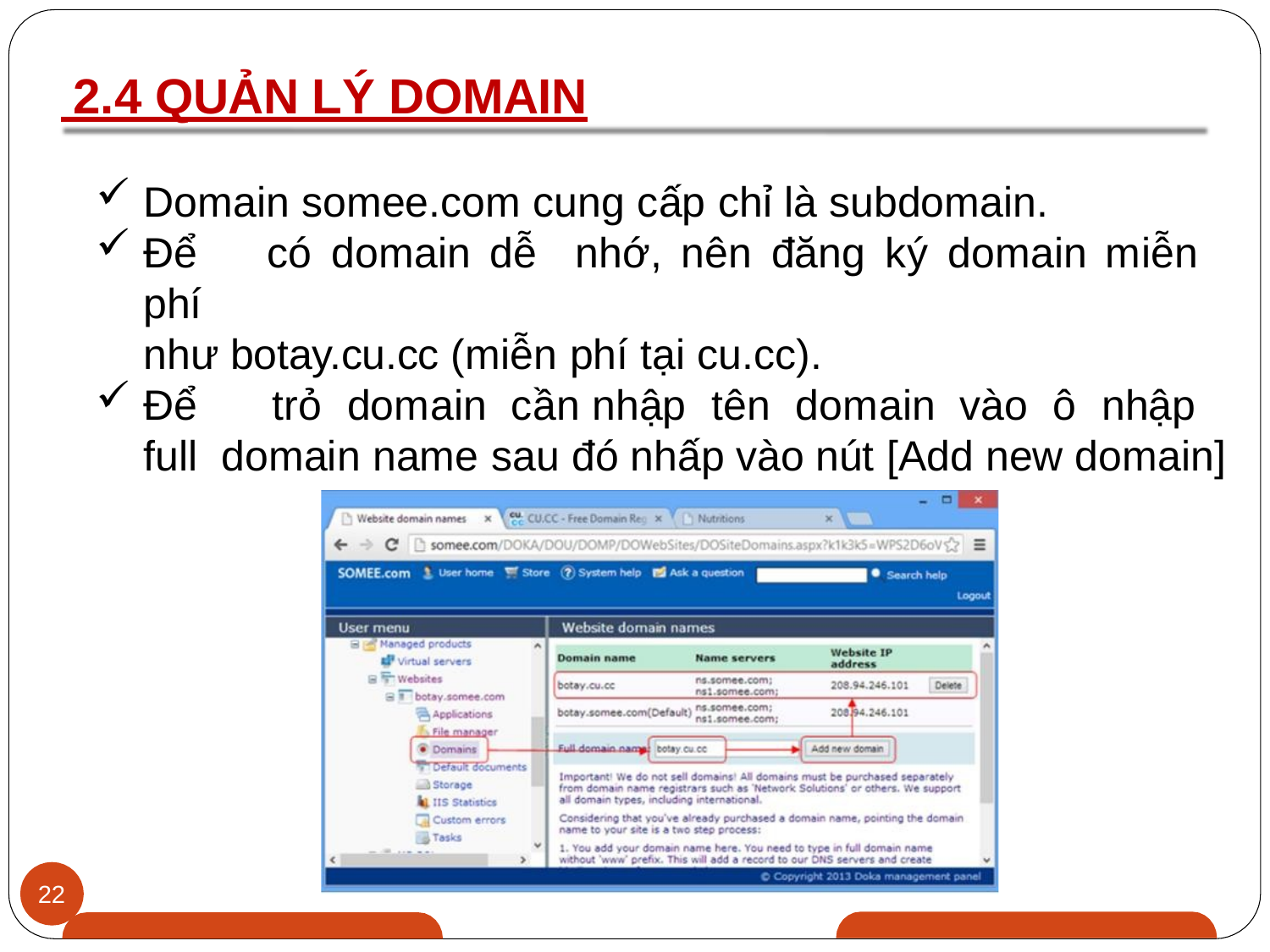

# 2.4 QUẢN LÝ DOMAIN
Domain somee.com cung cấp chỉ là subdomain.
Để	có	domain	dễ	nhớ,	nên	đăng	ký	domain	miễn	phí
như botay.cu.cc (miễn phí tại cu.cc).
Để	trỏ	domain	cần nhập	tên	domain	vào	ô	nhập	full  domain name sau đó nhấp vào nút [Add new domain]

22